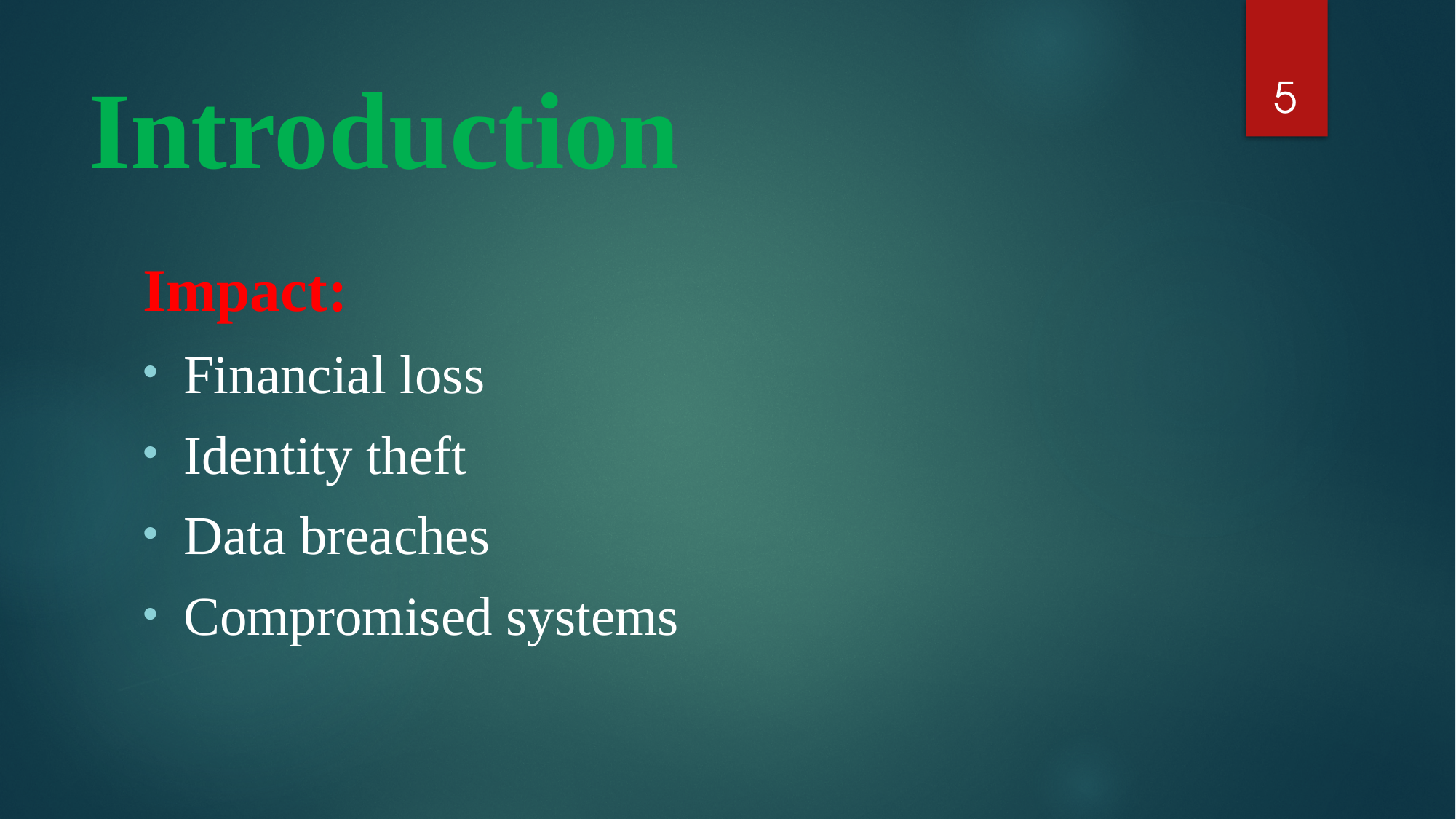

5
# Introduction
Impact:
Financial loss
Identity theft
Data breaches
Compromised systems